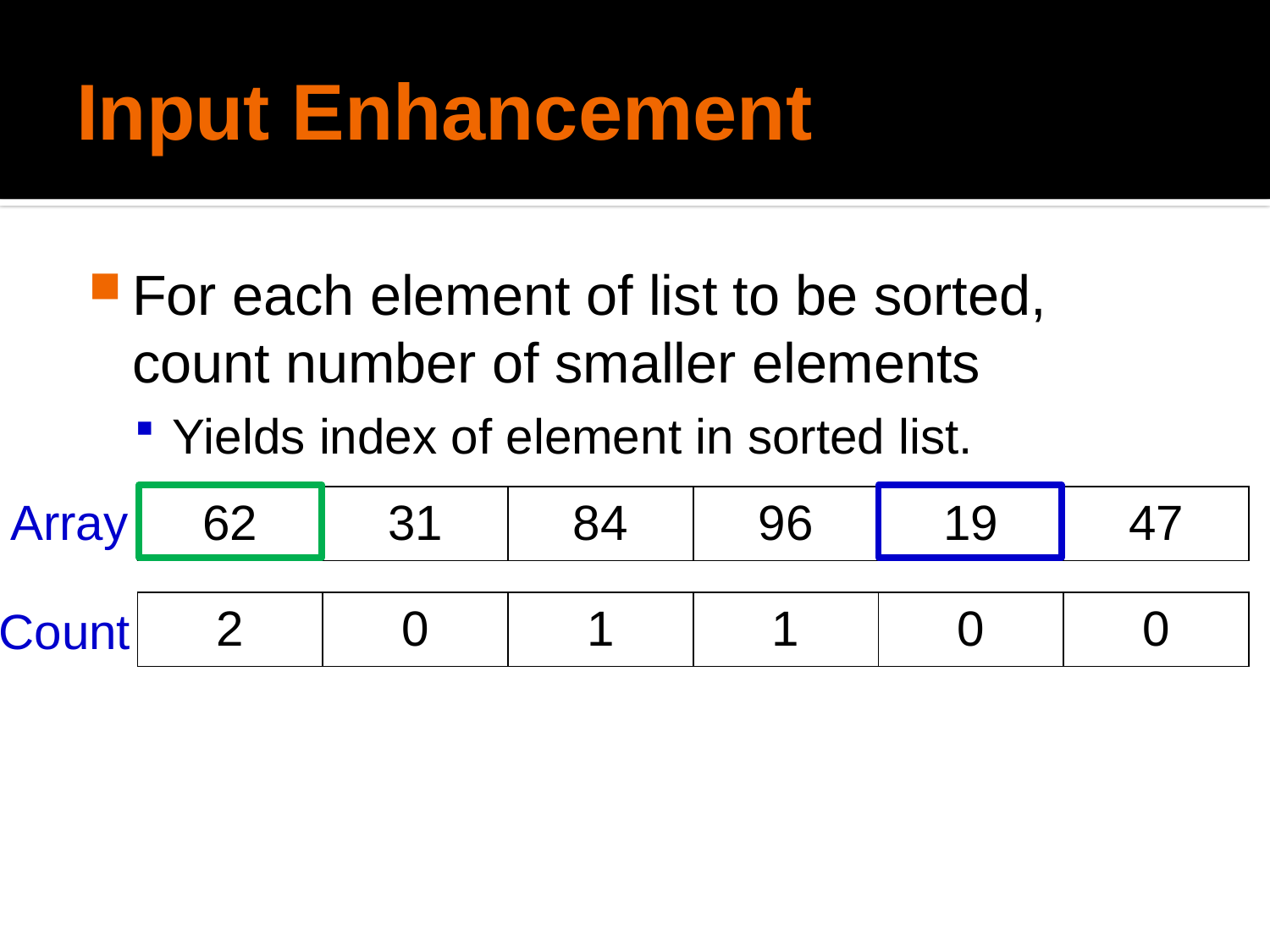

# Input Enhancement
For each element of list to be sorted, count number of smaller elements
Yields index of element in sorted list.
Array

| 62 | 31 | 84 | 96 | 19 | 47 |
| --- | --- | --- | --- | --- | --- |
| 2 | 0 | 1 | 1 | 0 | 0 |
| --- | --- | --- | --- | --- | --- |
Count